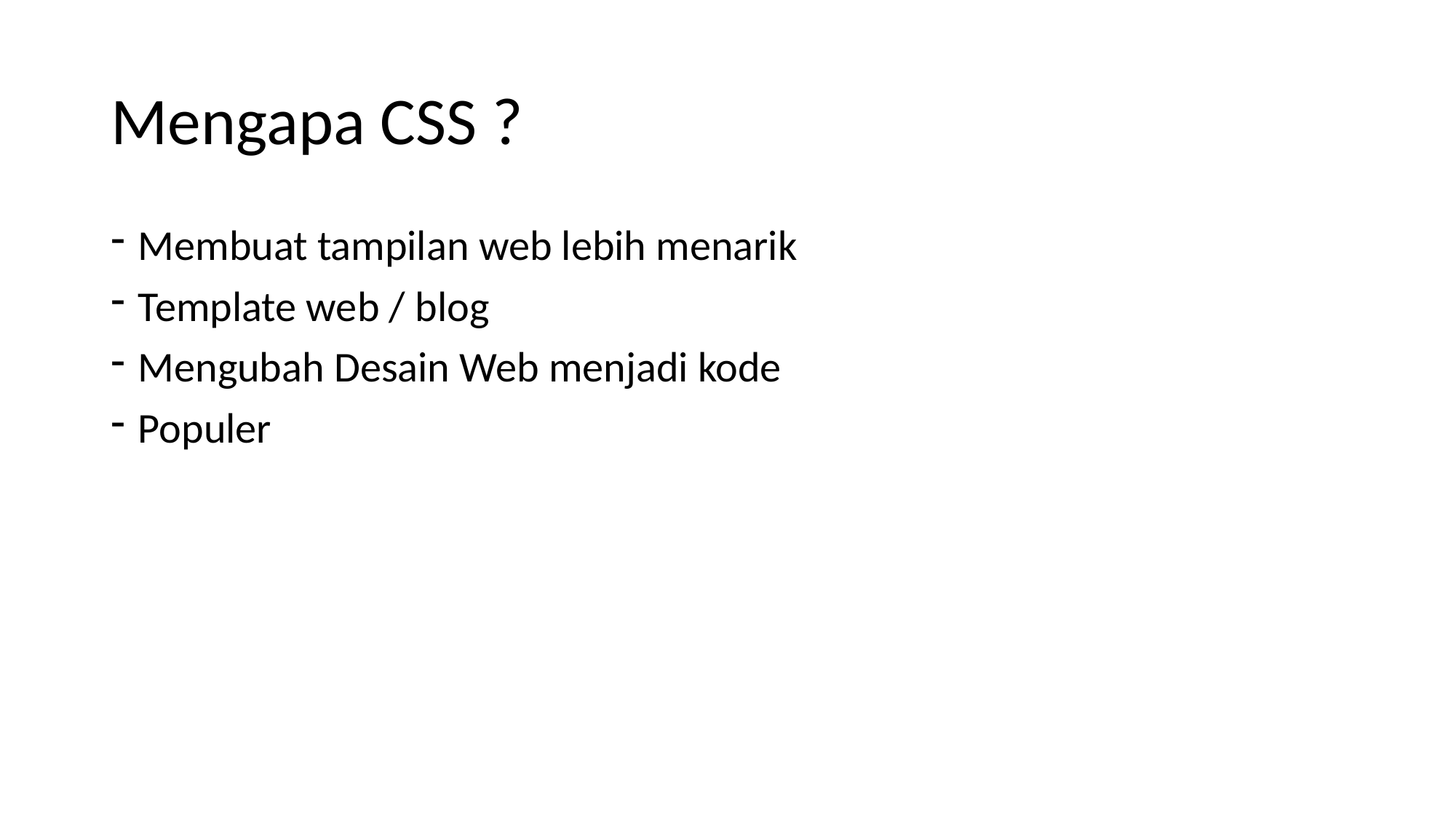

# Mengapa CSS ?
Membuat tampilan web lebih menarik
Template web / blog
Mengubah Desain Web menjadi kode
Populer